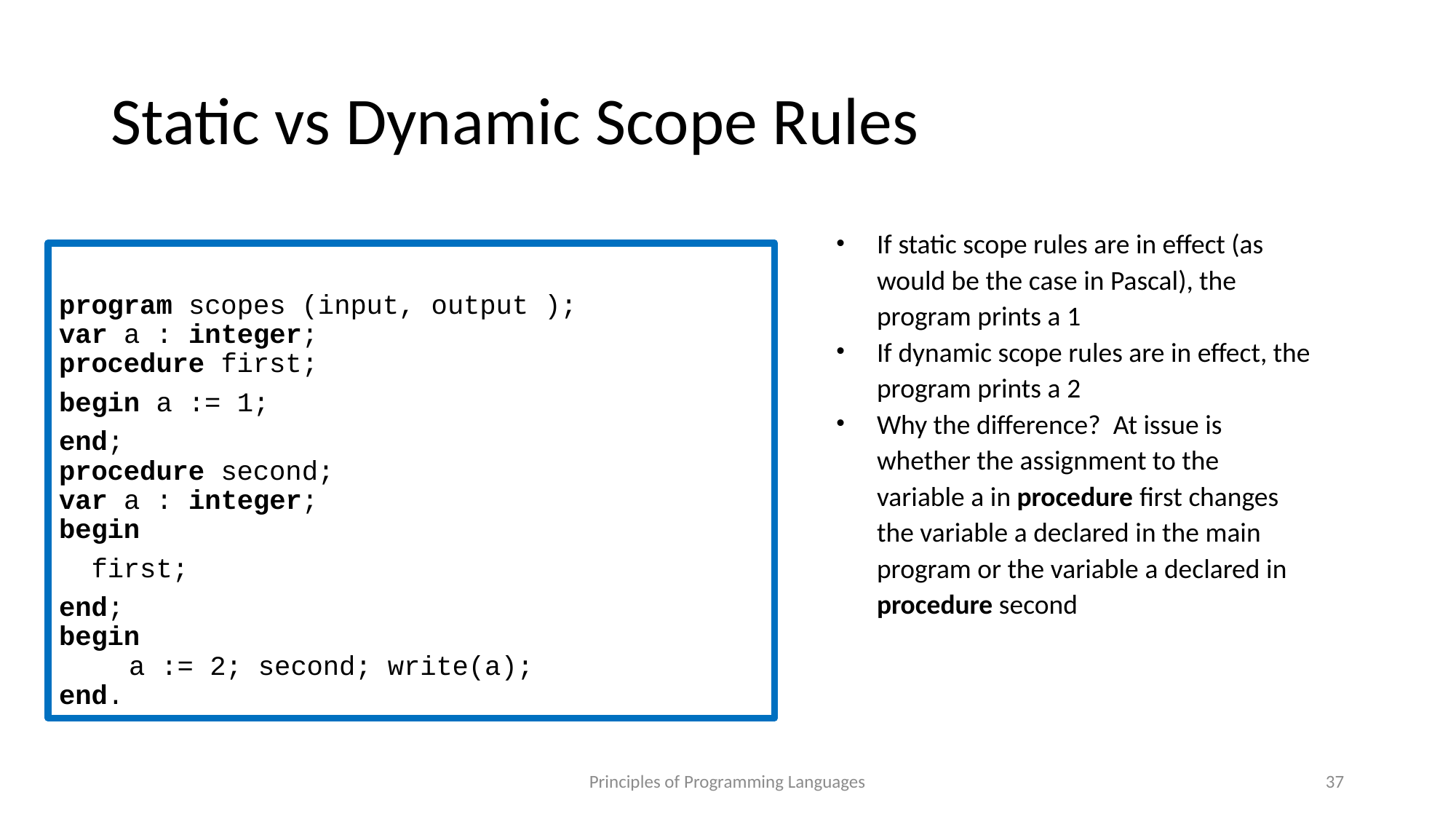

# Static vs Dynamic Scope Rules
If static scope rules are in effect (as would be the case in Pascal), the program prints a 1
If dynamic scope rules are in effect, the program prints a 2
Why the difference?  At issue is whether the assignment to the variable a in procedure first changes the variable a declared in the main program or the variable a declared in procedure second

program scopes (input, output );
var a : integer;
procedure first;
begin a := 1;
end;
procedure second;
var a : integer;
begin
  first;
end;
begin
  	a := 2; second; write(a);
end.
Principles of Programming Languages
37